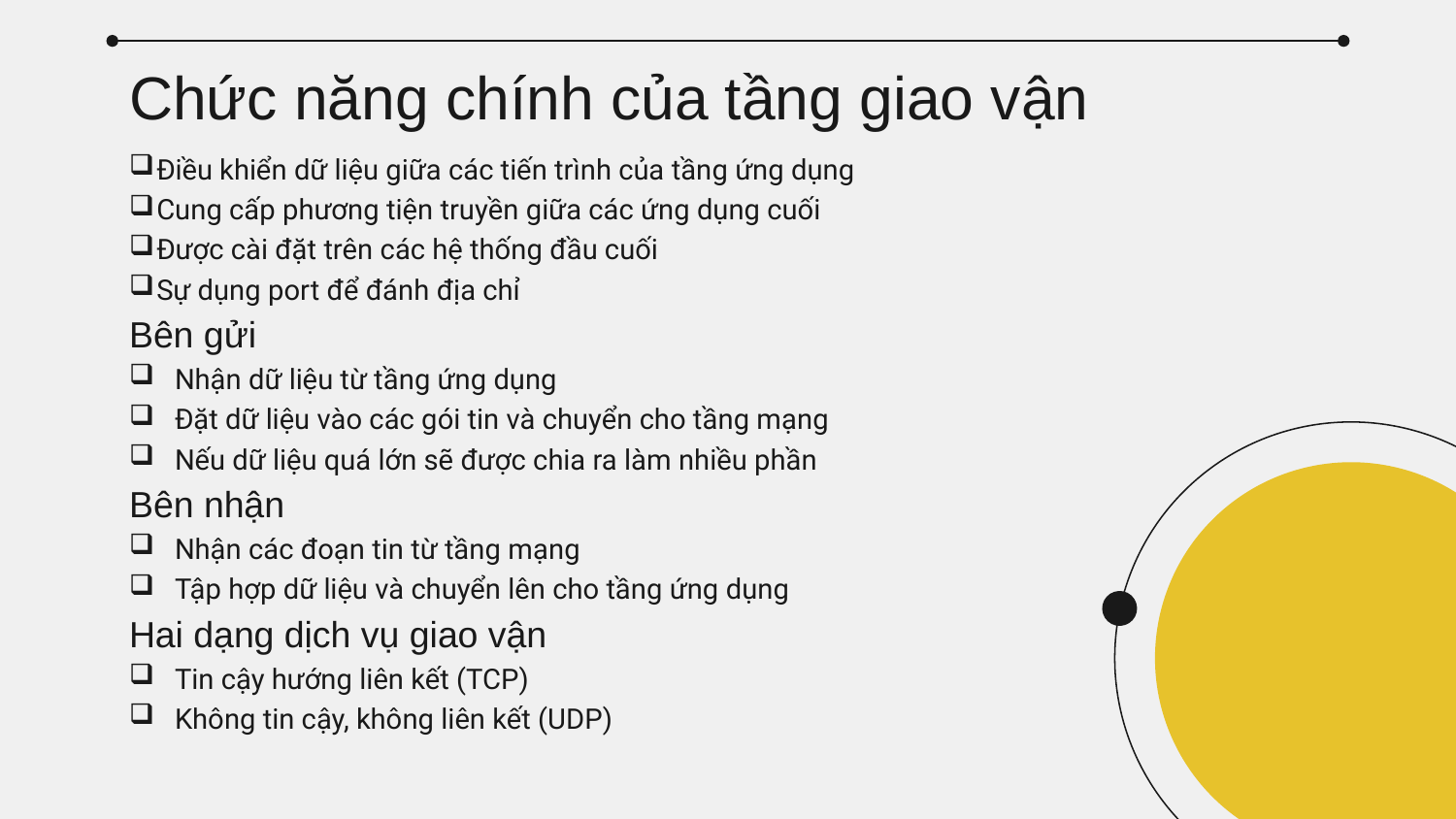

# Chức năng chính của tầng giao vận
Điều khiển dữ liệu giữa các tiến trình của tầng ứng dụng
Cung cấp phương tiện truyền giữa các ứng dụng cuối
Được cài đặt trên các hệ thống đầu cuối
Sự dụng port để đánh địa chỉ
Bên gửi
Nhận dữ liệu từ tầng ứng dụng
Đặt dữ liệu vào các gói tin và chuyển cho tầng mạng
Nếu dữ liệu quá lớn sẽ được chia ra làm nhiều phần
Bên nhận
Nhận các đoạn tin từ tầng mạng
Tập hợp dữ liệu và chuyển lên cho tầng ứng dụng
Hai dạng dịch vụ giao vận
Tin cậy hướng liên kết (TCP)
Không tin cậy, không liên kết (UDP)